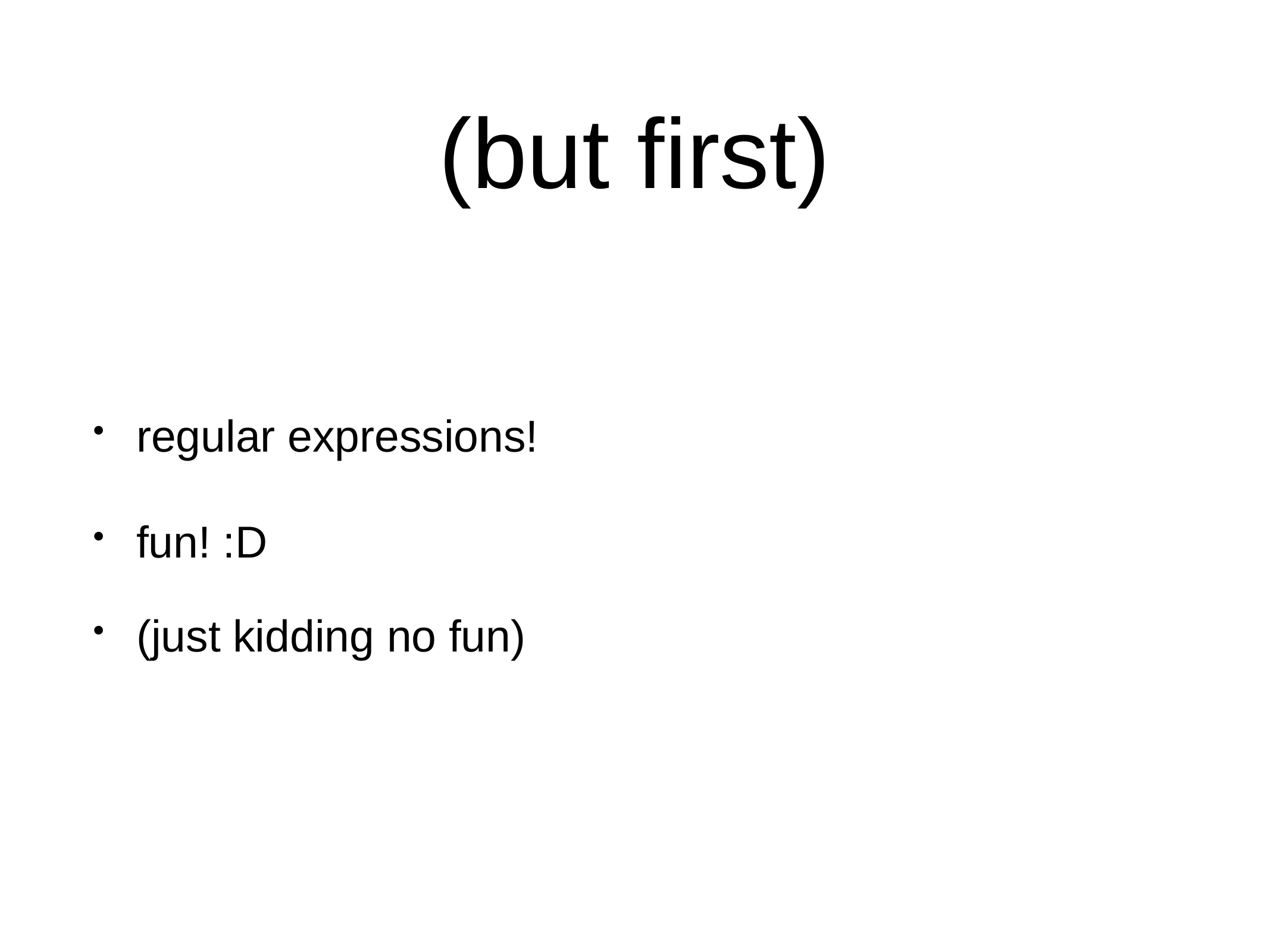

# (but first)
regular expressions!
fun! :D
(just kidding no fun)